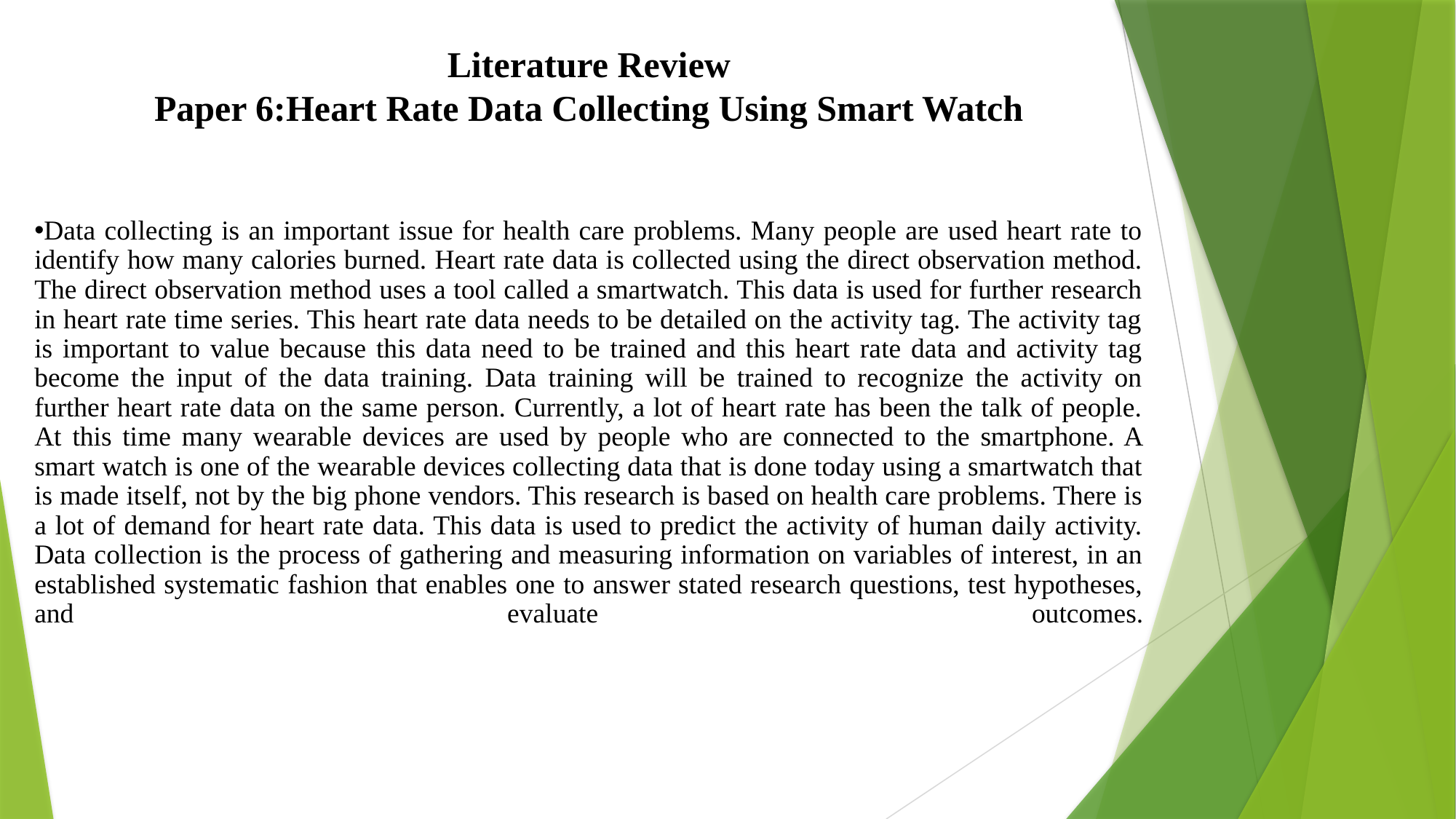

Literature Review
Paper 6:Heart Rate Data Collecting Using Smart Watch
Data collecting is an important issue for health care problems. Many people are used heart rate to identify how many calories burned. Heart rate data is collected using the direct observation method. The direct observation method uses a tool called a smartwatch. This data is used for further research in heart rate time series. This heart rate data needs to be detailed on the activity tag. The activity tag is important to value because this data need to be trained and this heart rate data and activity tag become the input of the data training. Data training will be trained to recognize the activity on further heart rate data on the same person. Currently, a lot of heart rate has been the talk of people. At this time many wearable devices are used by people who are connected to the smartphone. A smart watch is one of the wearable devices collecting data that is done today using a smartwatch that is made itself, not by the big phone vendors. This research is based on health care problems. There is a lot of demand for heart rate data. This data is used to predict the activity of human daily activity. Data collection is the process of gathering and measuring information on variables of interest, in an established systematic fashion that enables one to answer stated research questions, test hypotheses, and evaluate outcomes.